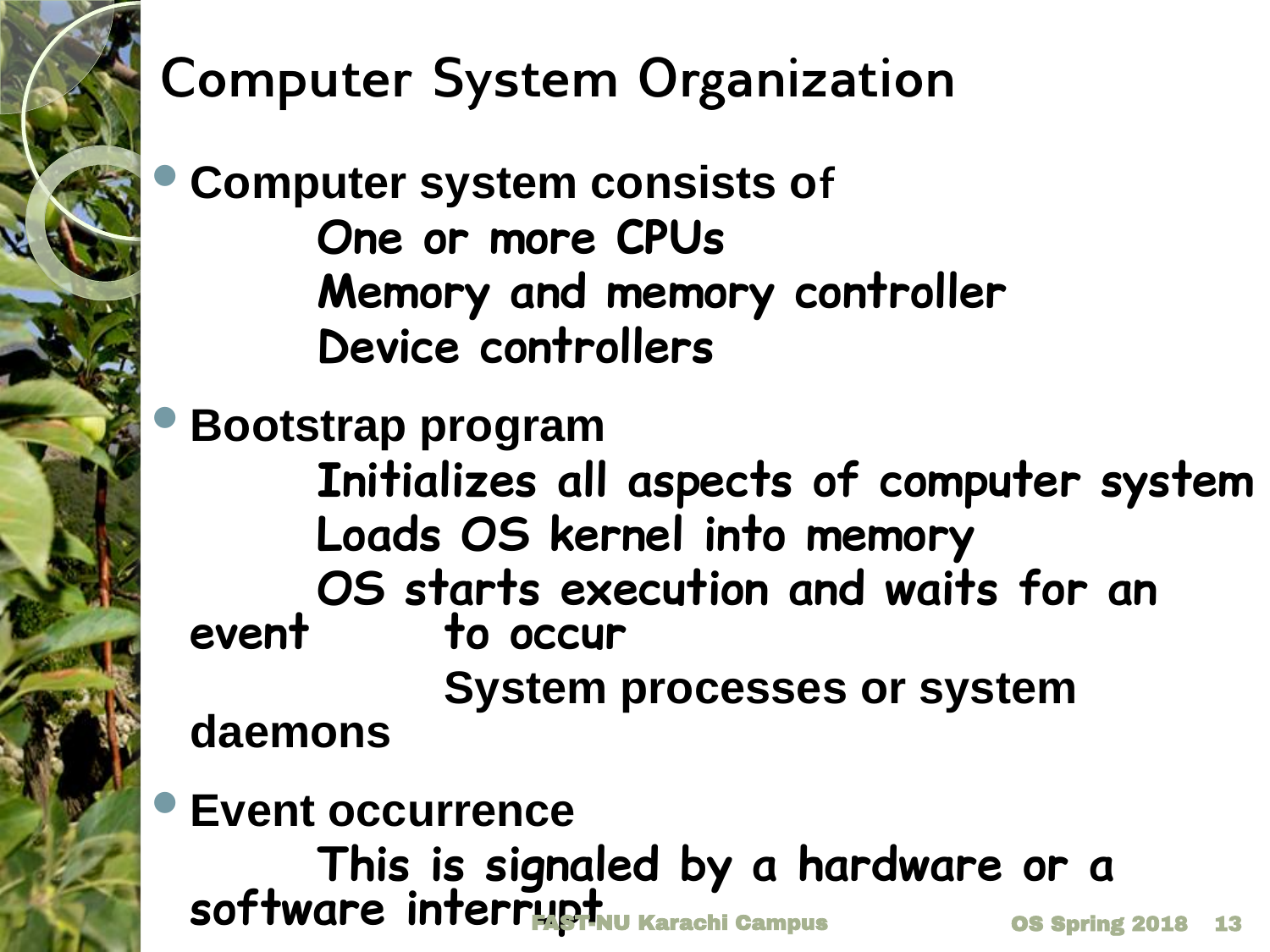

# Computer System Organization
Computer system consists of
		One or more CPUs
		Memory and memory controller
		Device controllers

Bootstrap program
		Initializes all aspects of computer system
		Loads OS kernel into memory
		OS starts execution and waits for an event 	to occur
			System processes or system daemons

Event occurrence
		This is signaled by a hardware or a 	software interrupt
13
OS Spring 2018
FAST-NU Karachi Campus